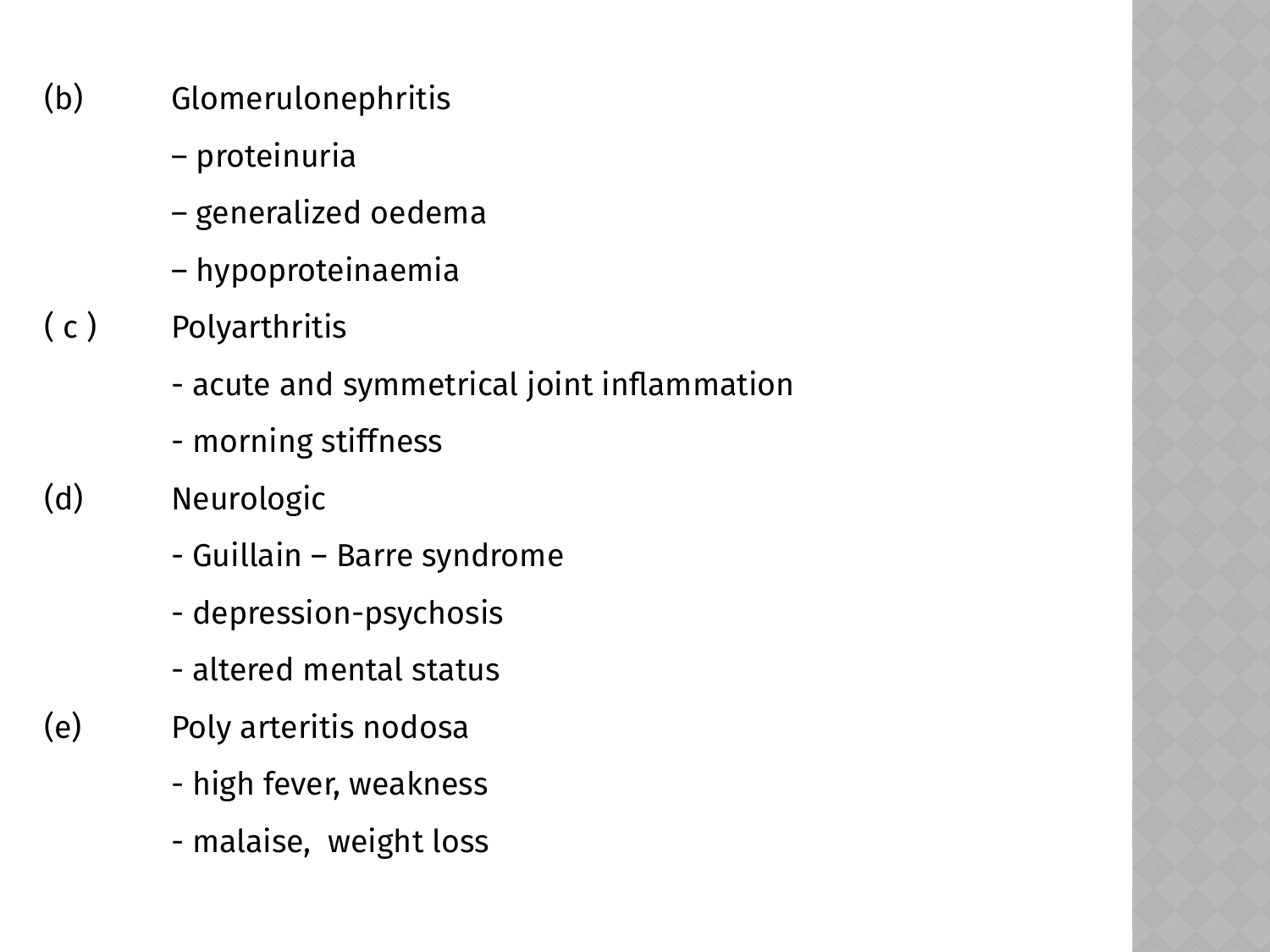

(b)	Glomerulonephritis
	– proteinuria
	– generalized oedema
	– hypoproteinaemia
( c ) 	Polyarthritis
	- acute and symmetrical joint inflammation
	- morning stiffness
(d)   	Neurologic
	- Guillain – Barre syndrome
	- depression-psychosis
	- altered mental status
(e) 	Poly arteritis nodosa
	- high fever, weakness
	- malaise,  weight loss